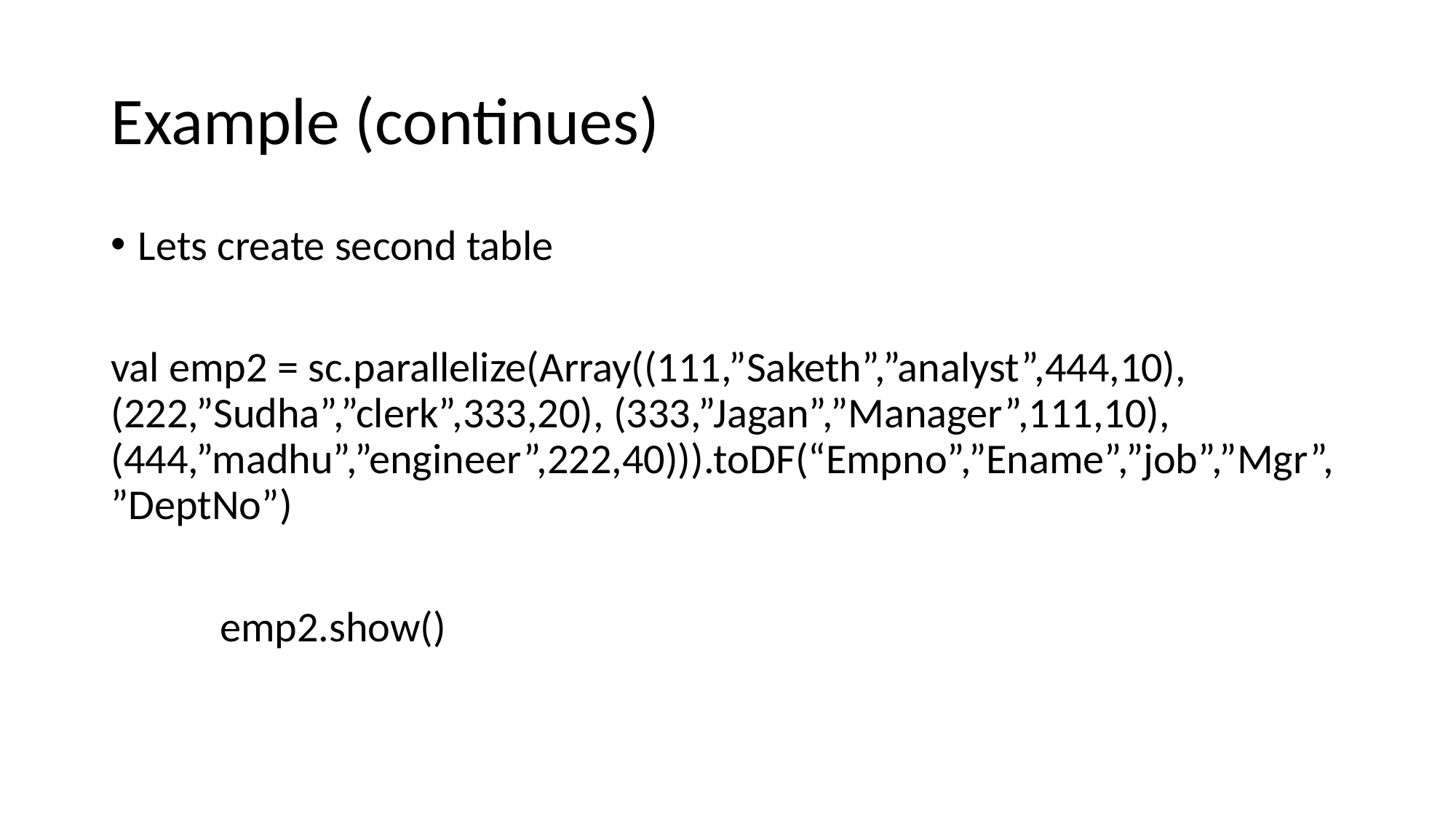

# Example (continues)
Lets create second table

val emp2 = sc.parallelize(Array((111,”Saketh”,”analyst”,444,10), (222,”Sudha”,”clerk”,333,20), (333,”Jagan”,”Manager”,111,10), (444,”madhu”,”engineer”,222,40))).toDF(“Empno”,”Ename”,”job”,”Mgr”,”DeptNo”)

	emp2.show()